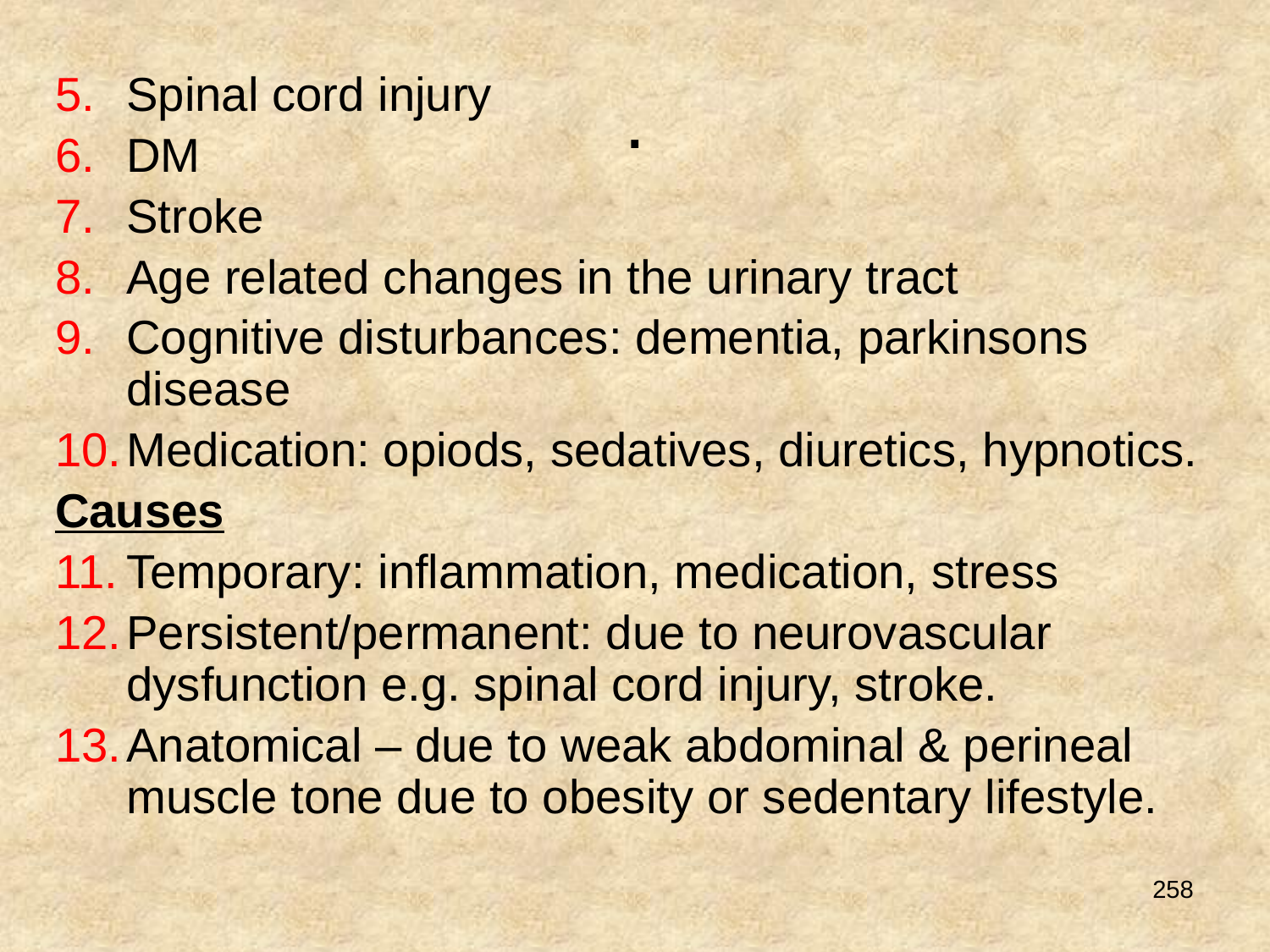

# .
Spinal cord injury
DM
Stroke
Age related changes in the urinary tract
Cognitive disturbances: dementia, parkinsons disease
Medication: opiods, sedatives, diuretics, hypnotics.
Causes
Temporary: inflammation, medication, stress
Persistent/permanent: due to neurovascular dysfunction e.g. spinal cord injury, stroke.
Anatomical – due to weak abdominal & perineal muscle tone due to obesity or sedentary lifestyle.

258